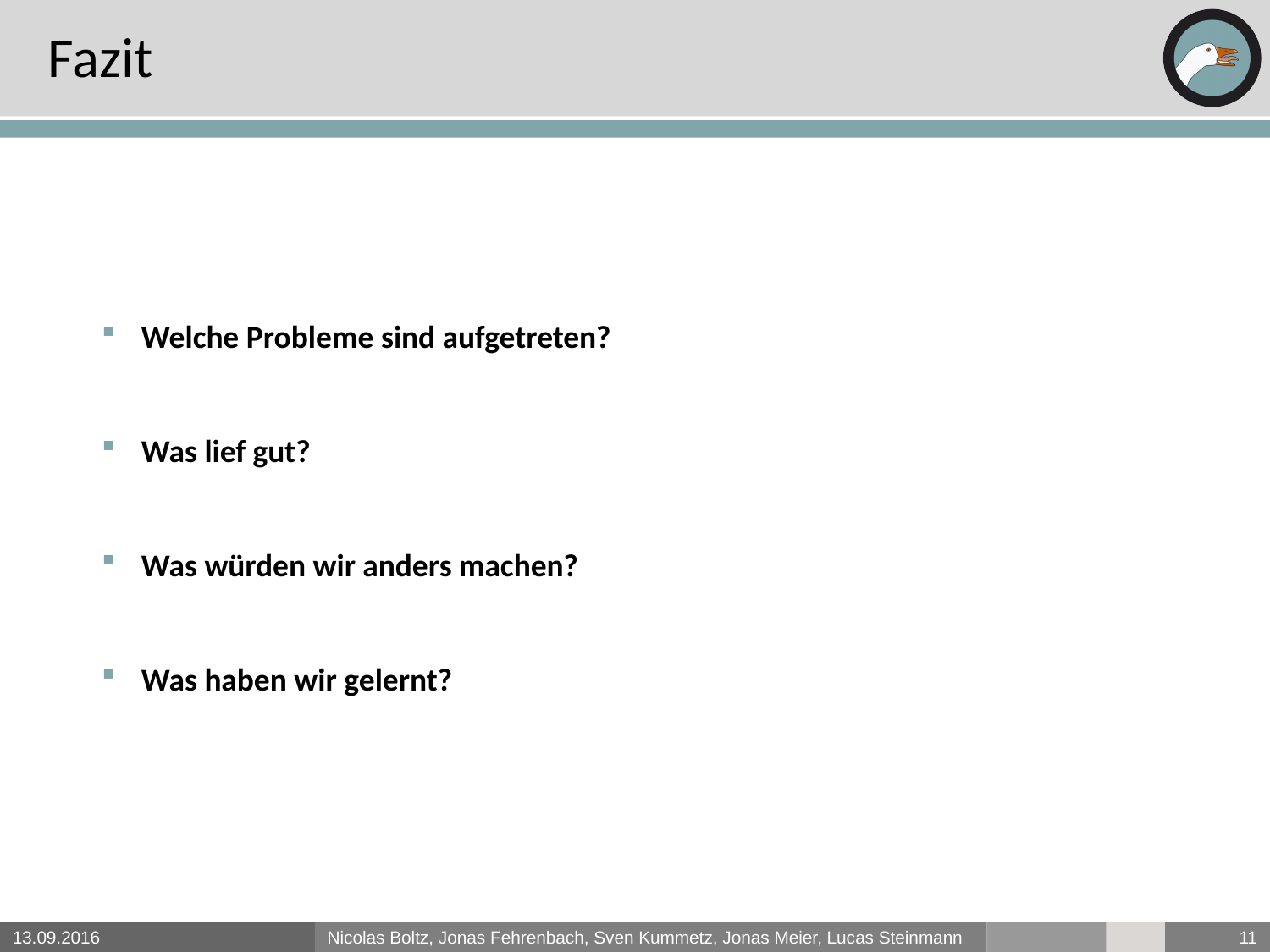

# Fazit
Welche Probleme sind aufgetreten?

Was lief gut?

Was würden wir anders machen?

Was haben wir gelernt?